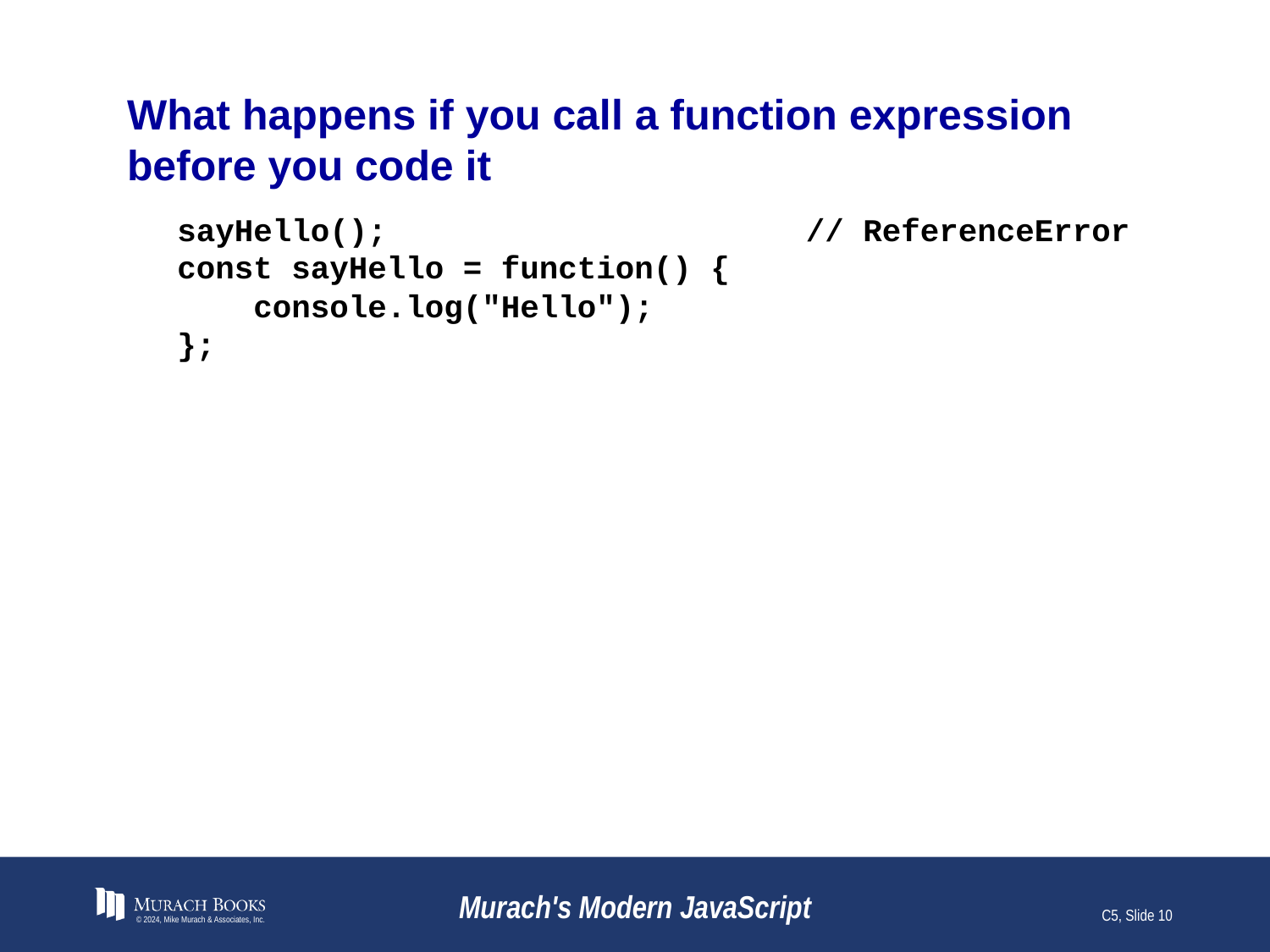

# What happens if you call a function expression before you code it
sayHello();                      // ReferenceError
const sayHello = function() {
    console.log("Hello");
};

© 2024, Mike Murach & Associates, Inc.
Murach's Modern JavaScript

C5, Slide 10